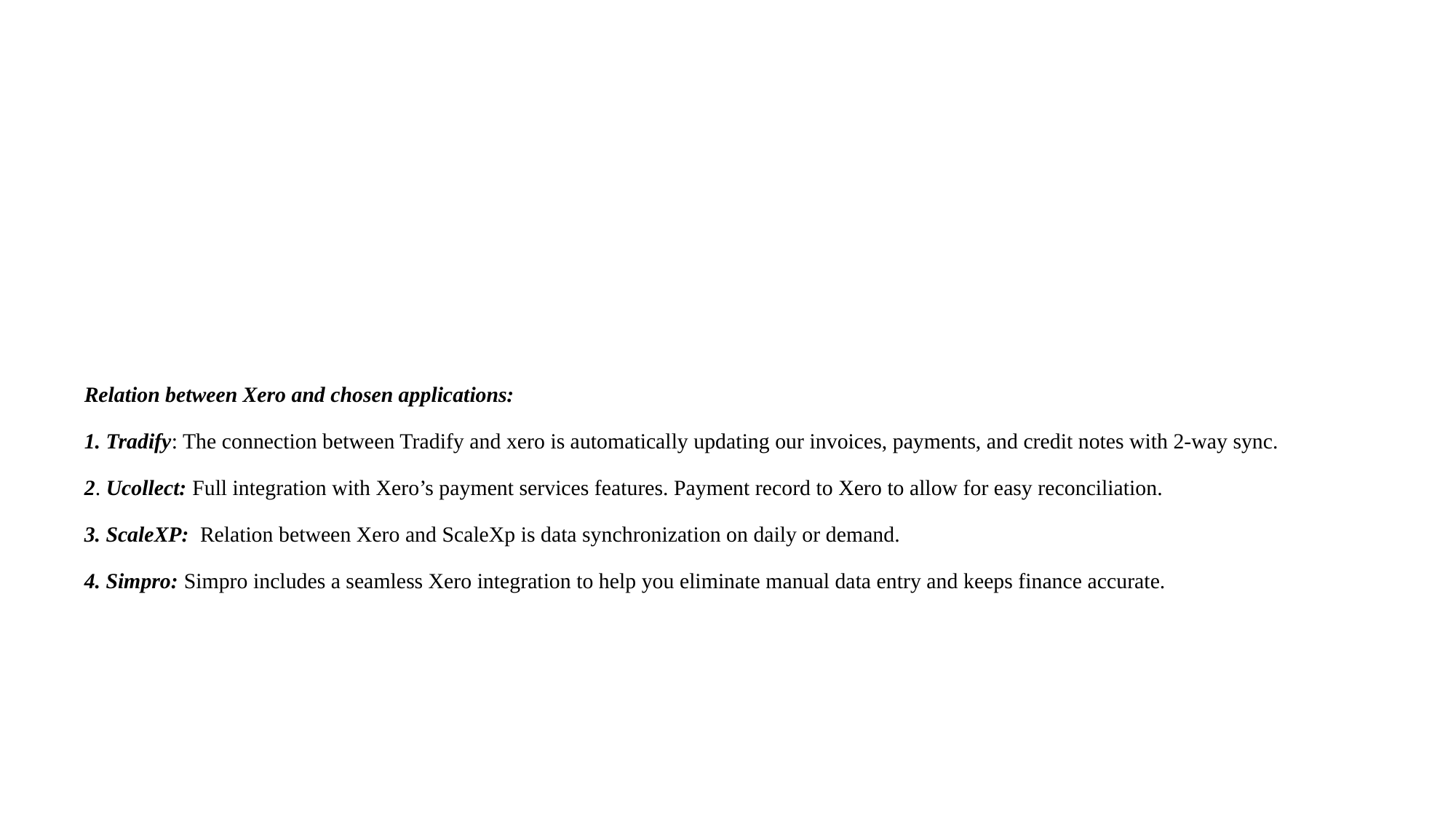

# Relation between Xero and chosen applications: 1. Tradify: The connection between Tradify and xero is automatically updating our invoices, payments, and credit notes with 2-way sync. 2. Ucollect: Full integration with Xero’s payment services features. Payment record to Xero to allow for easy reconciliation. 3. ScaleXP:  Relation between Xero and ScaleXp is data synchronization on daily or demand. 4. Simpro: Simpro includes a seamless Xero integration to help you eliminate manual data entry and keeps finance accurate.